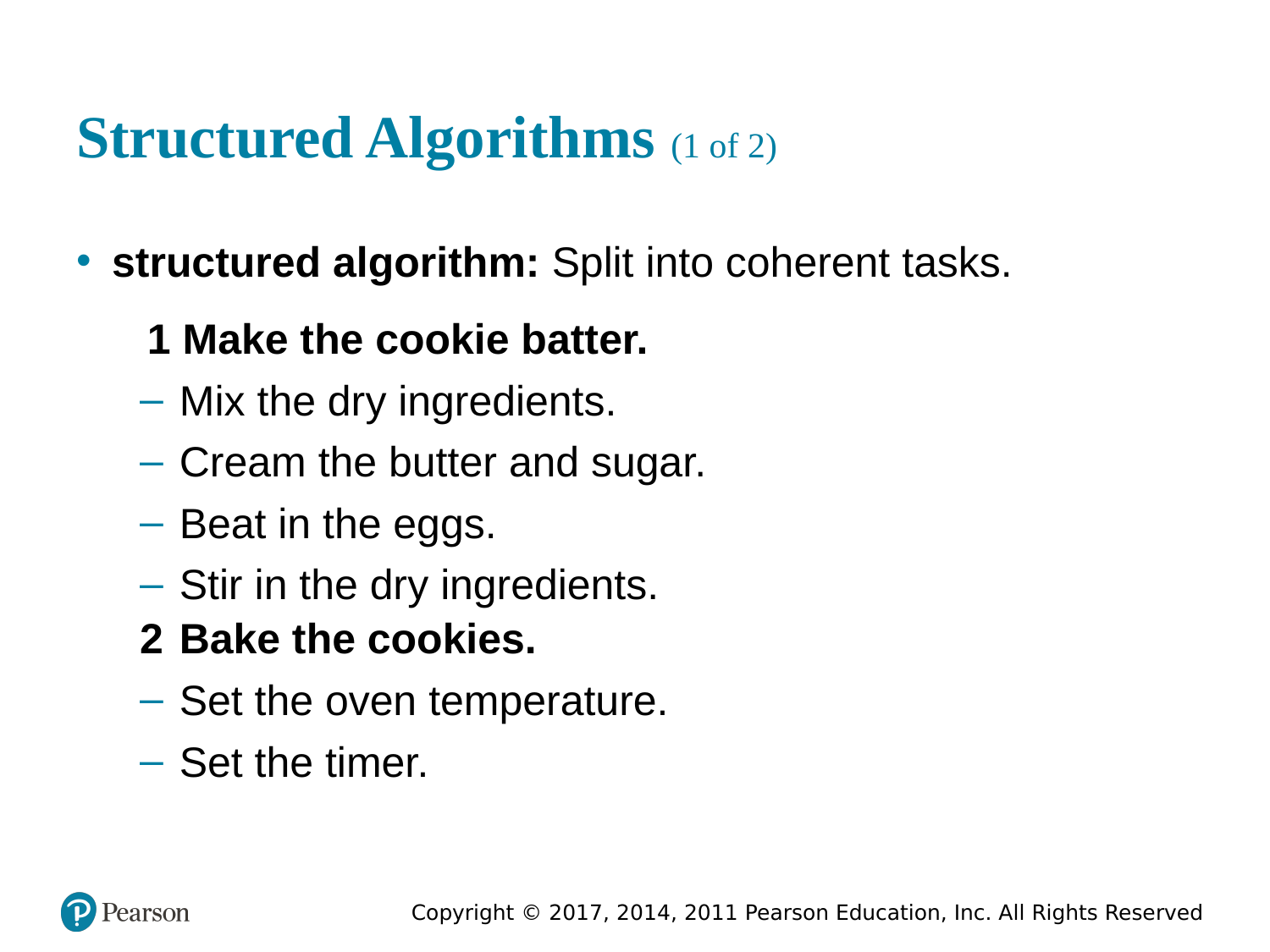

# Structured Algorithms (1 of 2)
structured algorithm: Split into coherent tasks.
      1 Make the cookie batter.
Mix the dry ingredients.
Cream the butter and sugar.
Beat in the eggs.
Stir in the dry ingredients.
2	Bake the cookies.
Set the oven temperature.
Set the timer.